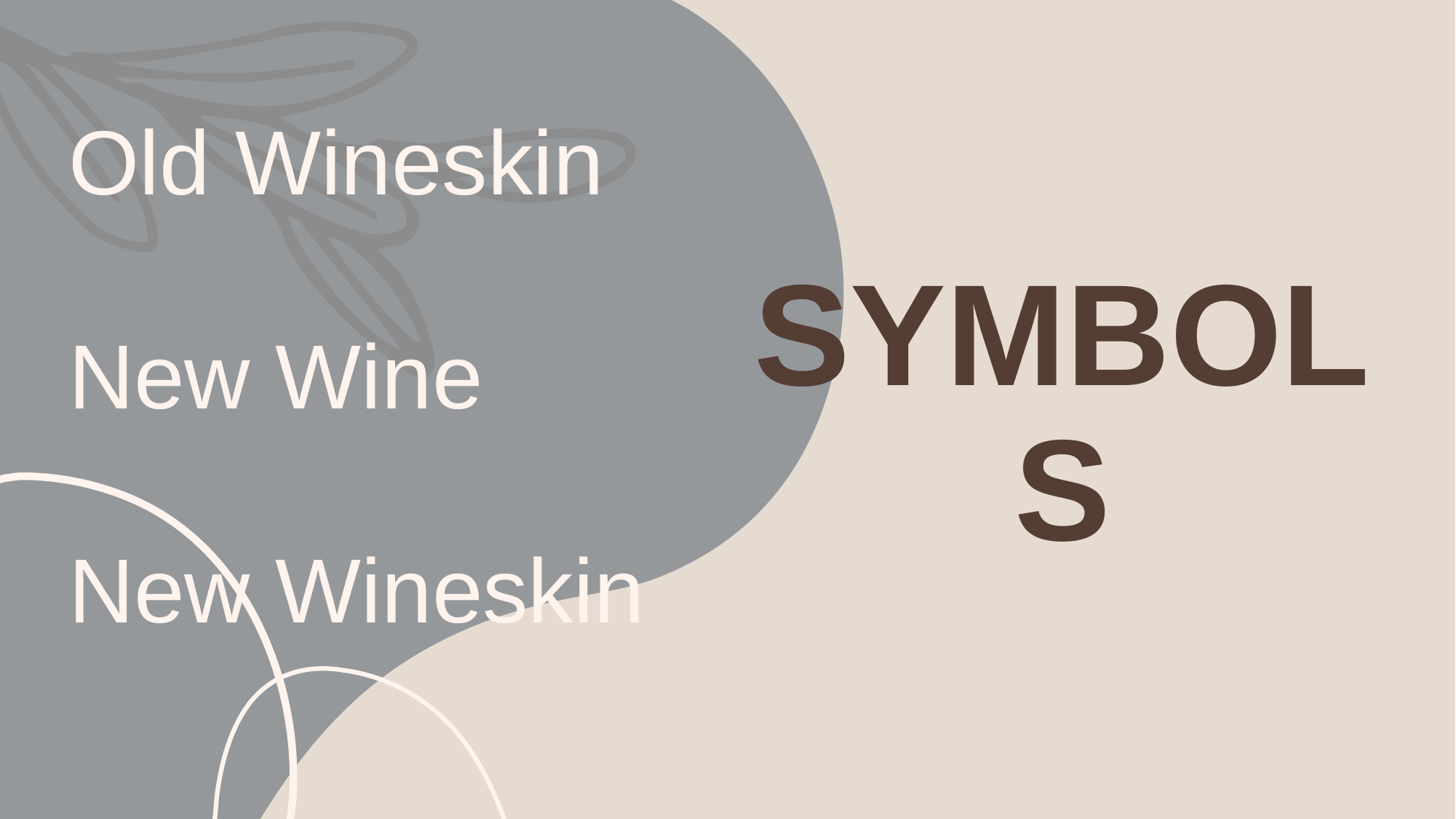

Symbols
# Old Wineskin
New Wine
New Wineskin